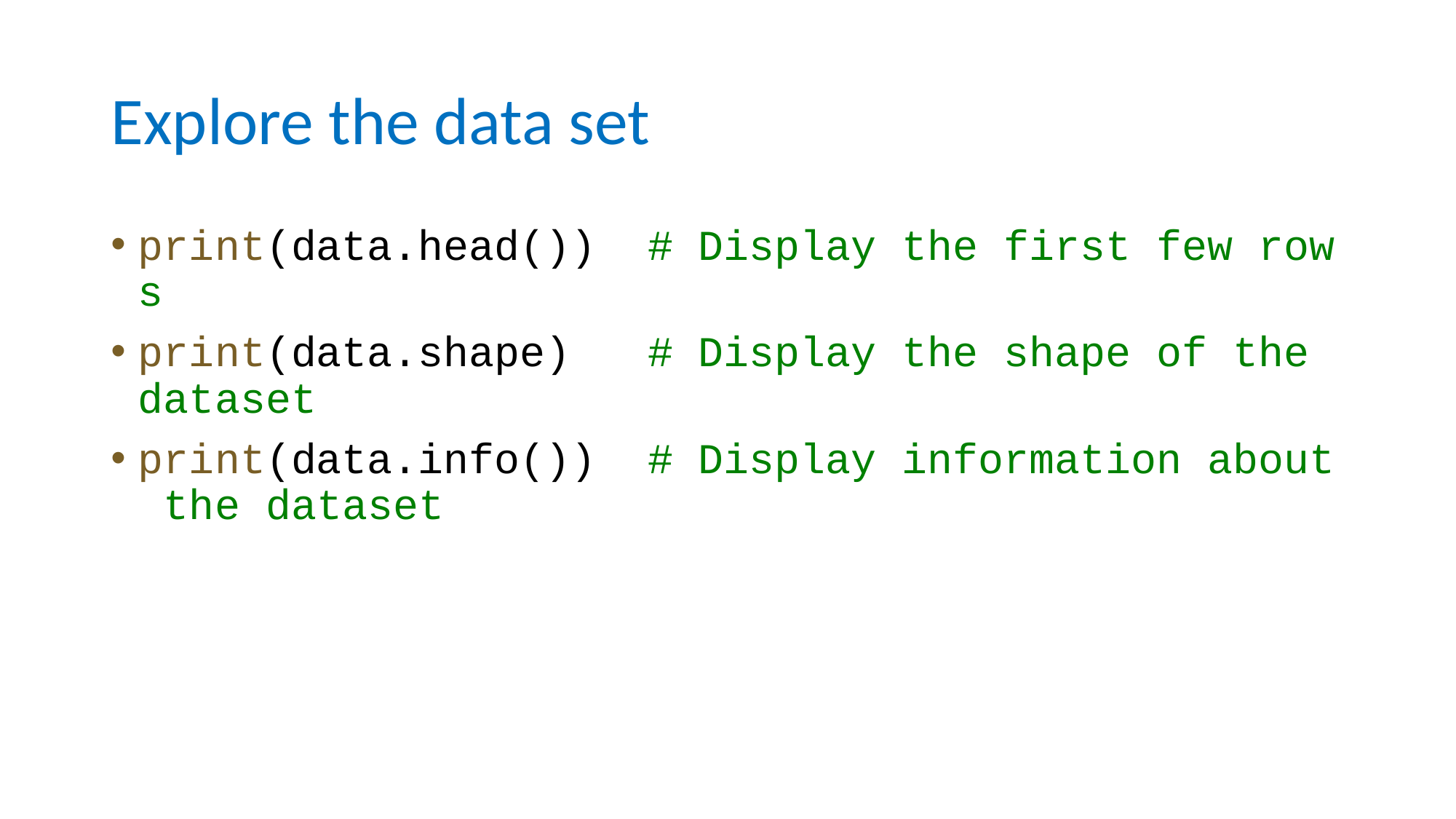

# Explore the data set
print(data.head())  # Display the first few rows
print(data.shape)   # Display the shape of the dataset
print(data.info())  # Display information about the dataset